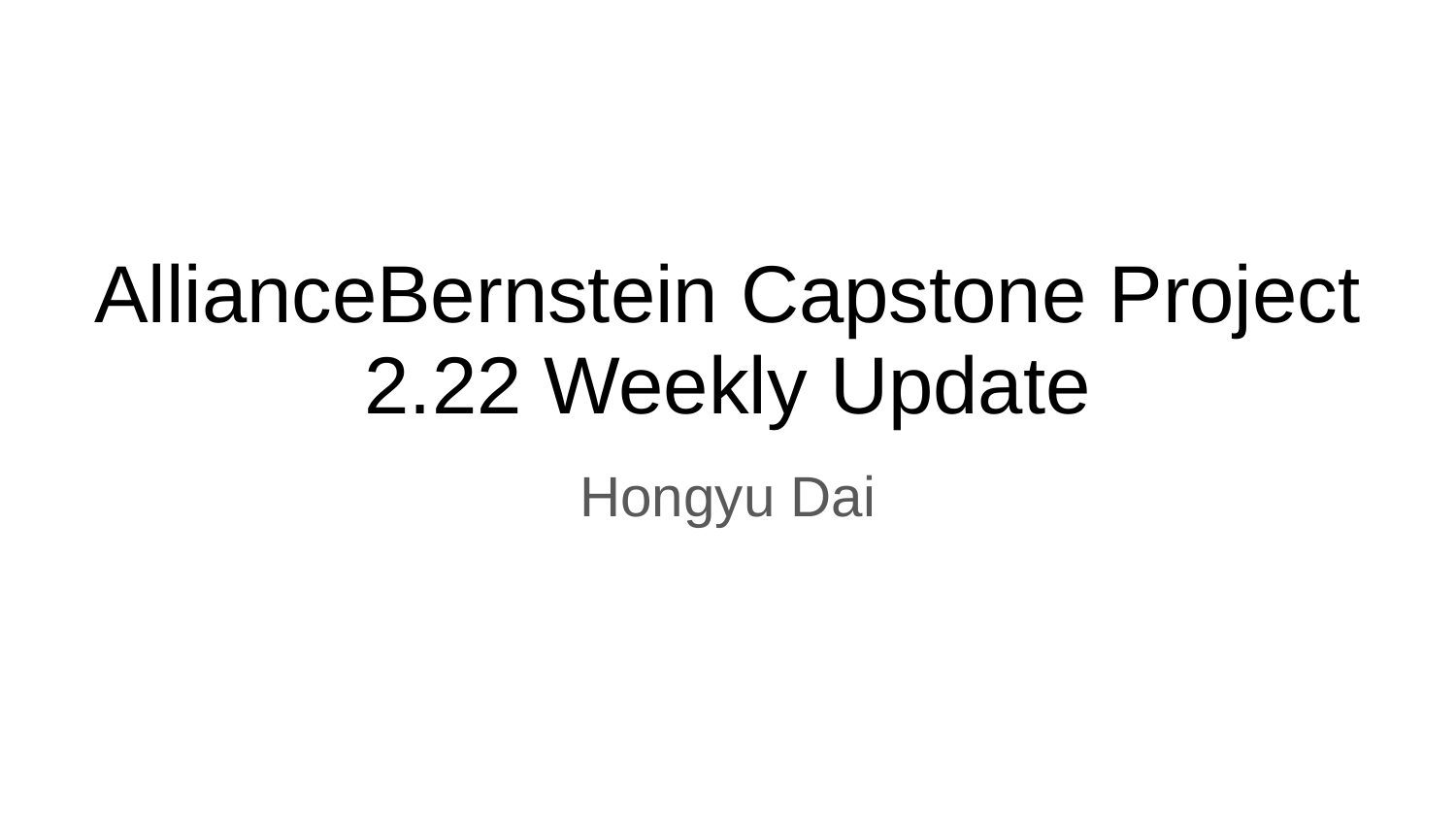

# AllianceBernstein Capstone Project
2.22 Weekly Update
Hongyu Dai